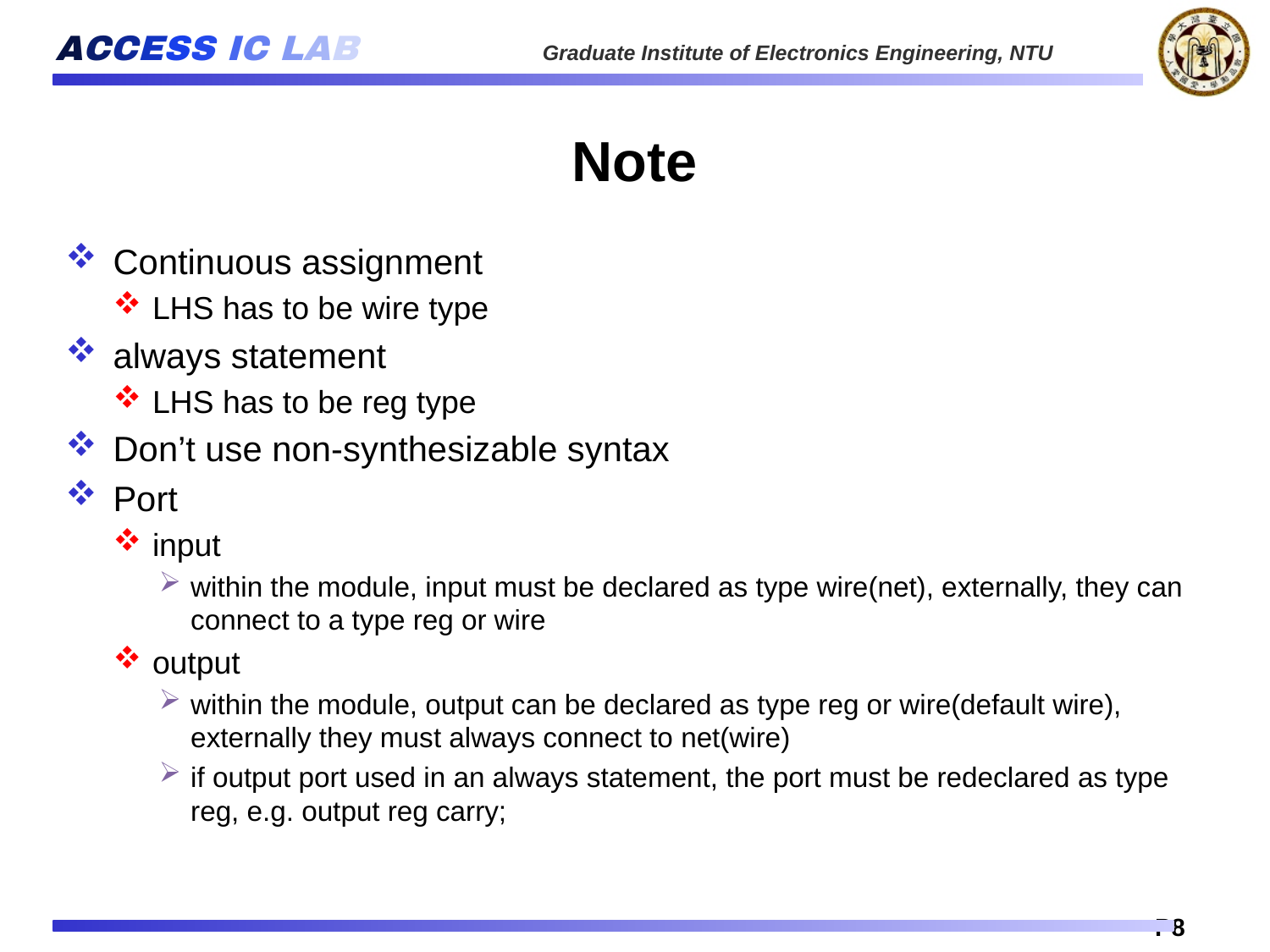

# Note
Continuous assignment
LHS has to be wire type
always statement
LHS has to be reg type
Don’t use non-synthesizable syntax
Port
input
within the module, input must be declared as type wire(net), externally, they can connect to a type reg or wire
output
within the module, output can be declared as type reg or wire(default wire), externally they must always connect to net(wire)
if output port used in an always statement, the port must be redeclared as type reg, e.g. output reg carry;